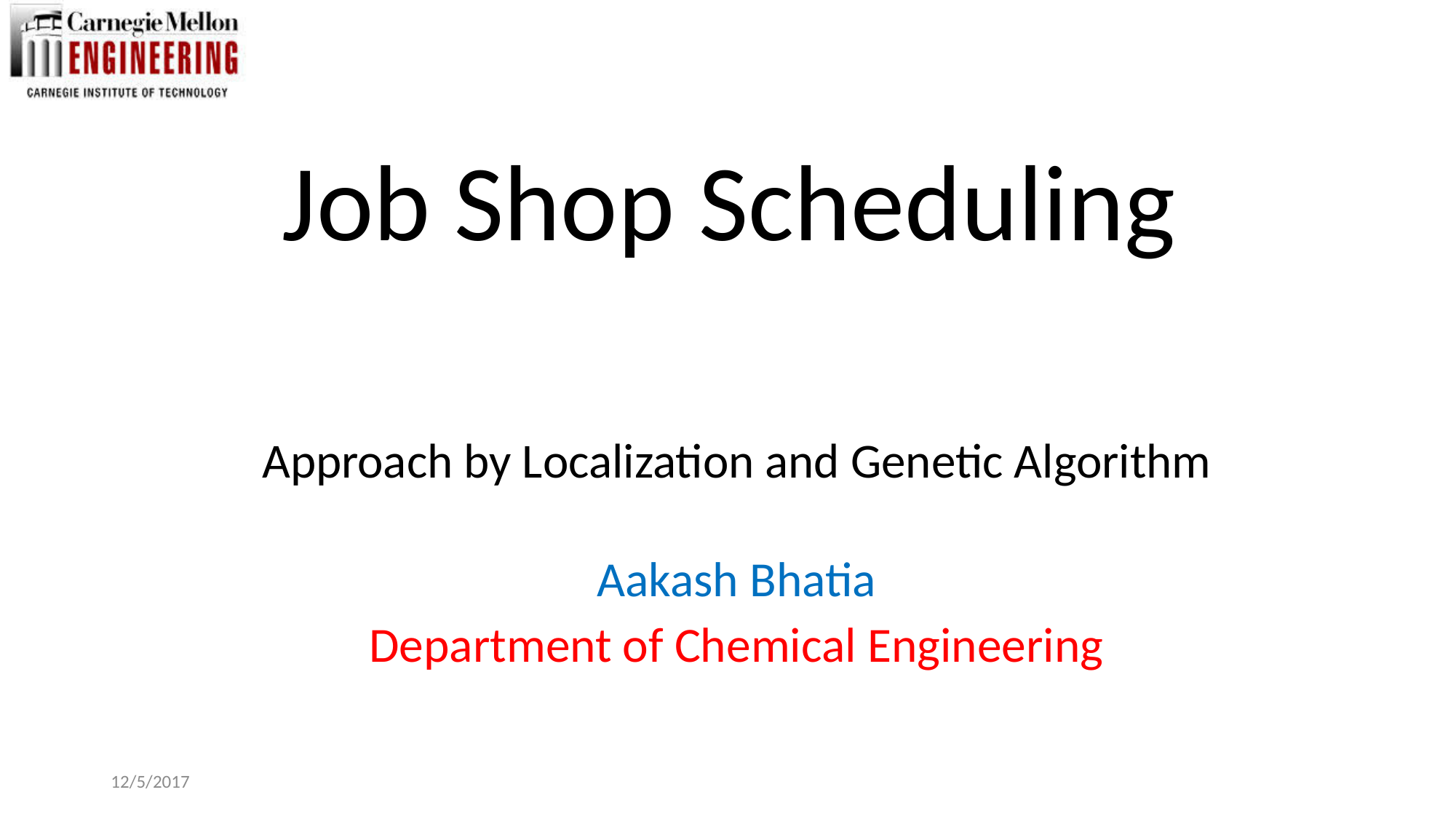

# Job Shop Scheduling
Approach by Localization and Genetic Algorithm

Aakash Bhatia
Department of Chemical Engineering
12/5/2017